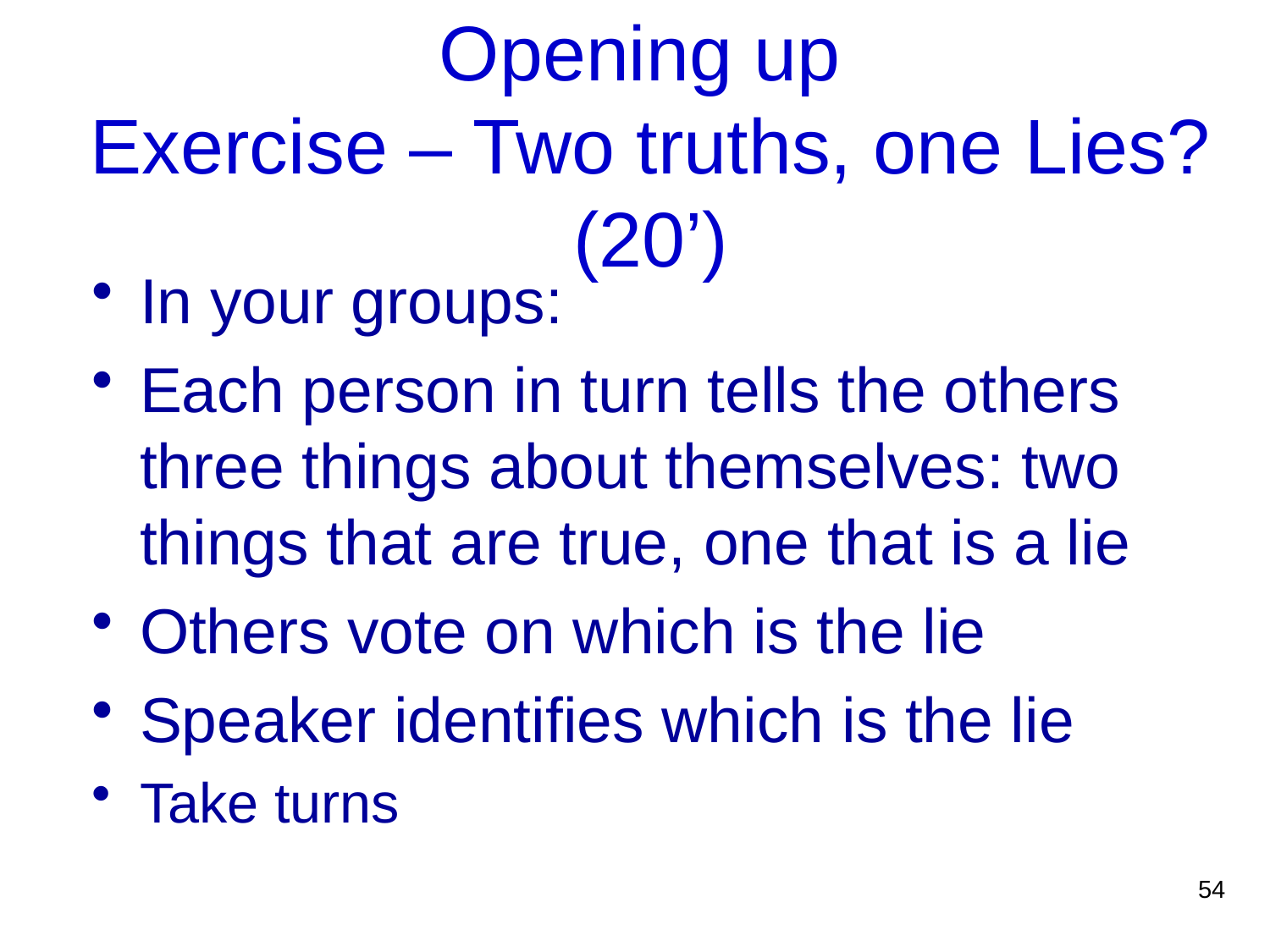

# Opening up Exercise – Two truths, one Lies? (20’)
In your groups:
Each person in turn tells the others three things about themselves: two things that are true, one that is a lie
Others vote on which is the lie
Speaker identifies which is the lie
Take turns
54